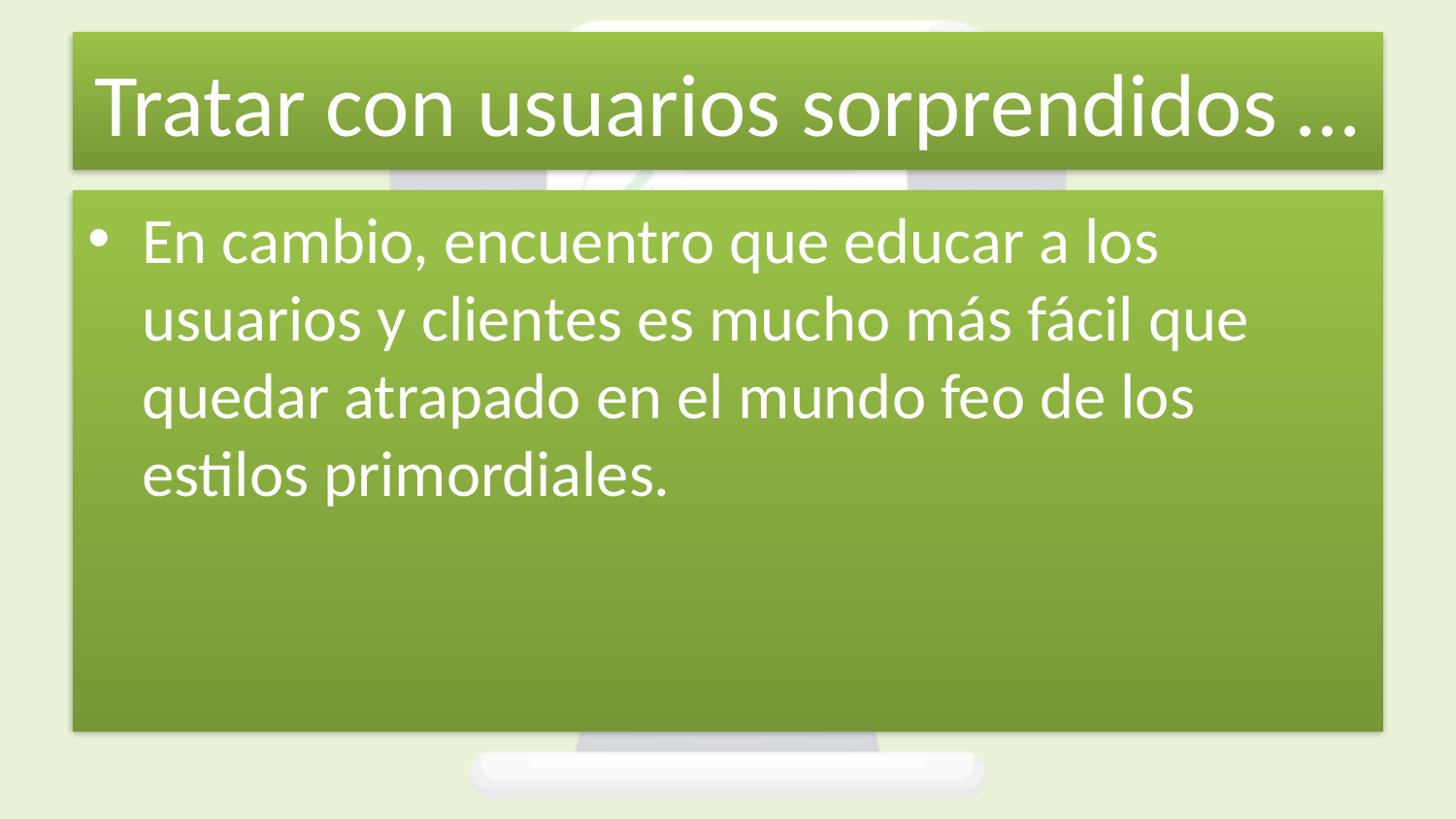

# Tratar con usuarios sorprendidos …
En cambio, encuentro que educar a los usuarios y clientes es mucho más fácil que quedar atrapado en el mundo feo de los estilos primordiales.